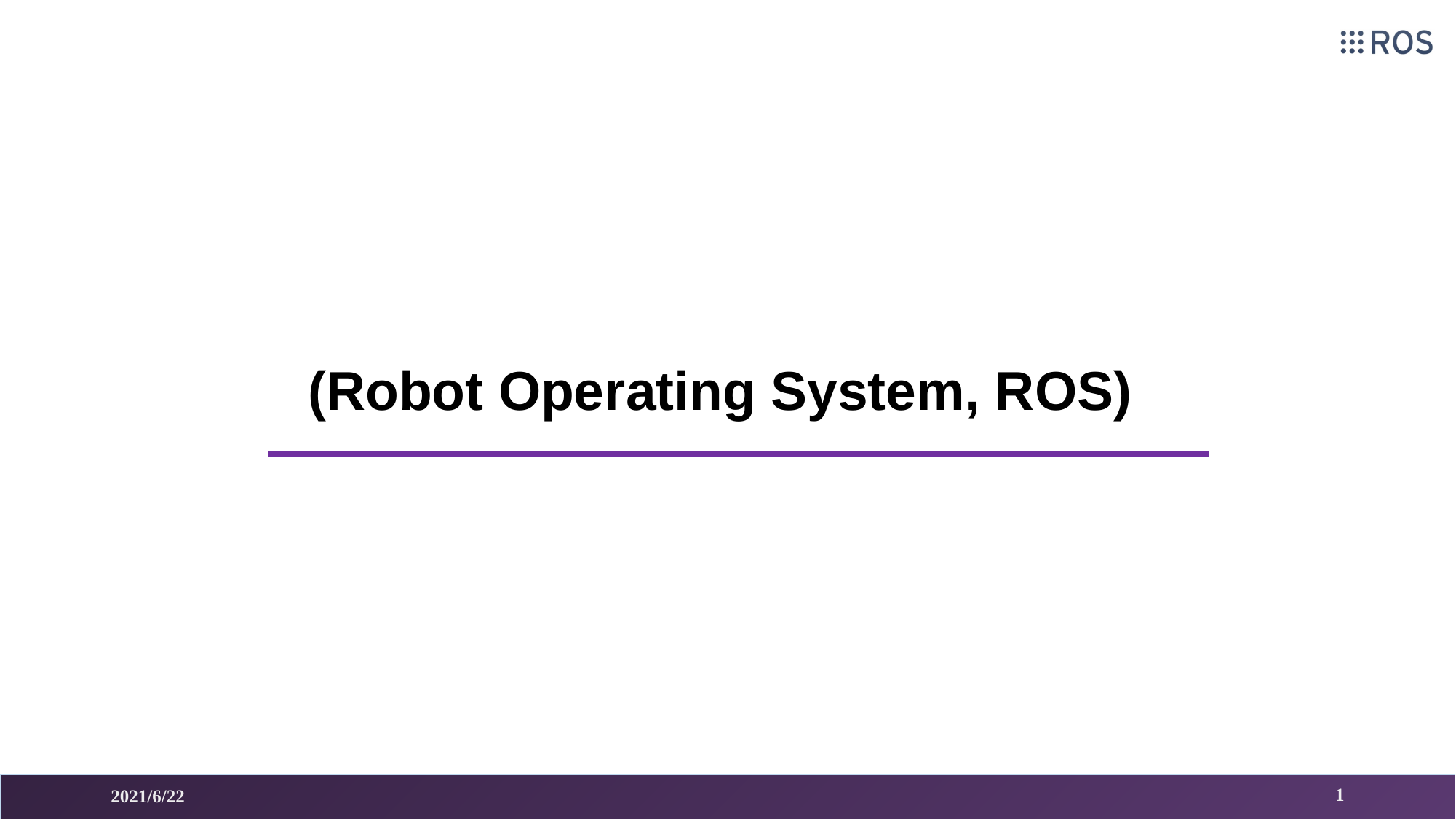

# (Robot Operating System, ROS)
1
2021/6/22